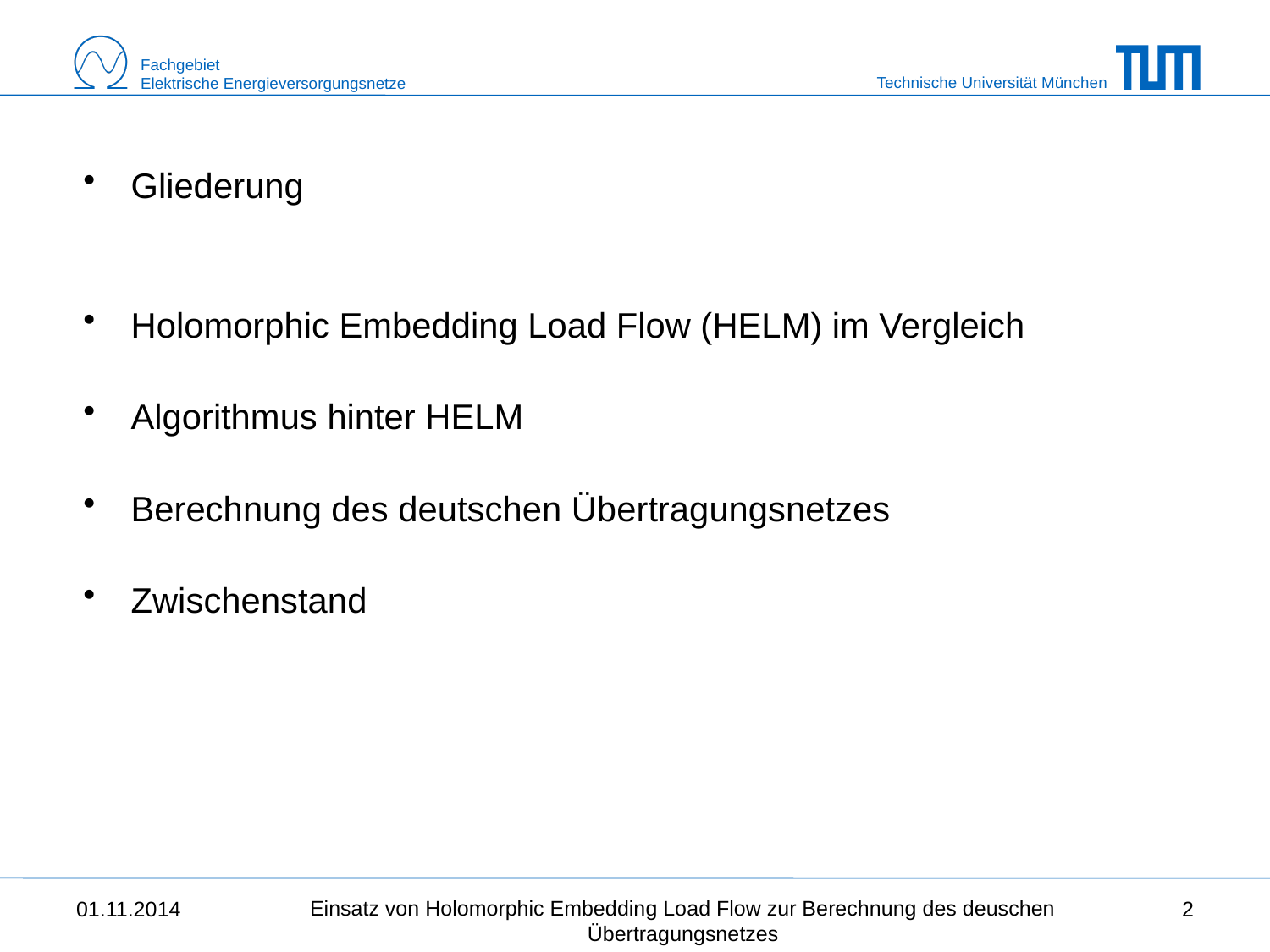

Gliederung
Holomorphic Embedding Load Flow (HELM) im Vergleich
Algorithmus hinter HELM
Berechnung des deutschen Übertragungsnetzes
Zwischenstand
Einsatz von Holomorphic Embedding Load Flow zur Berechnung des deuschen Übertragungsnetzes
01.11.2014
2